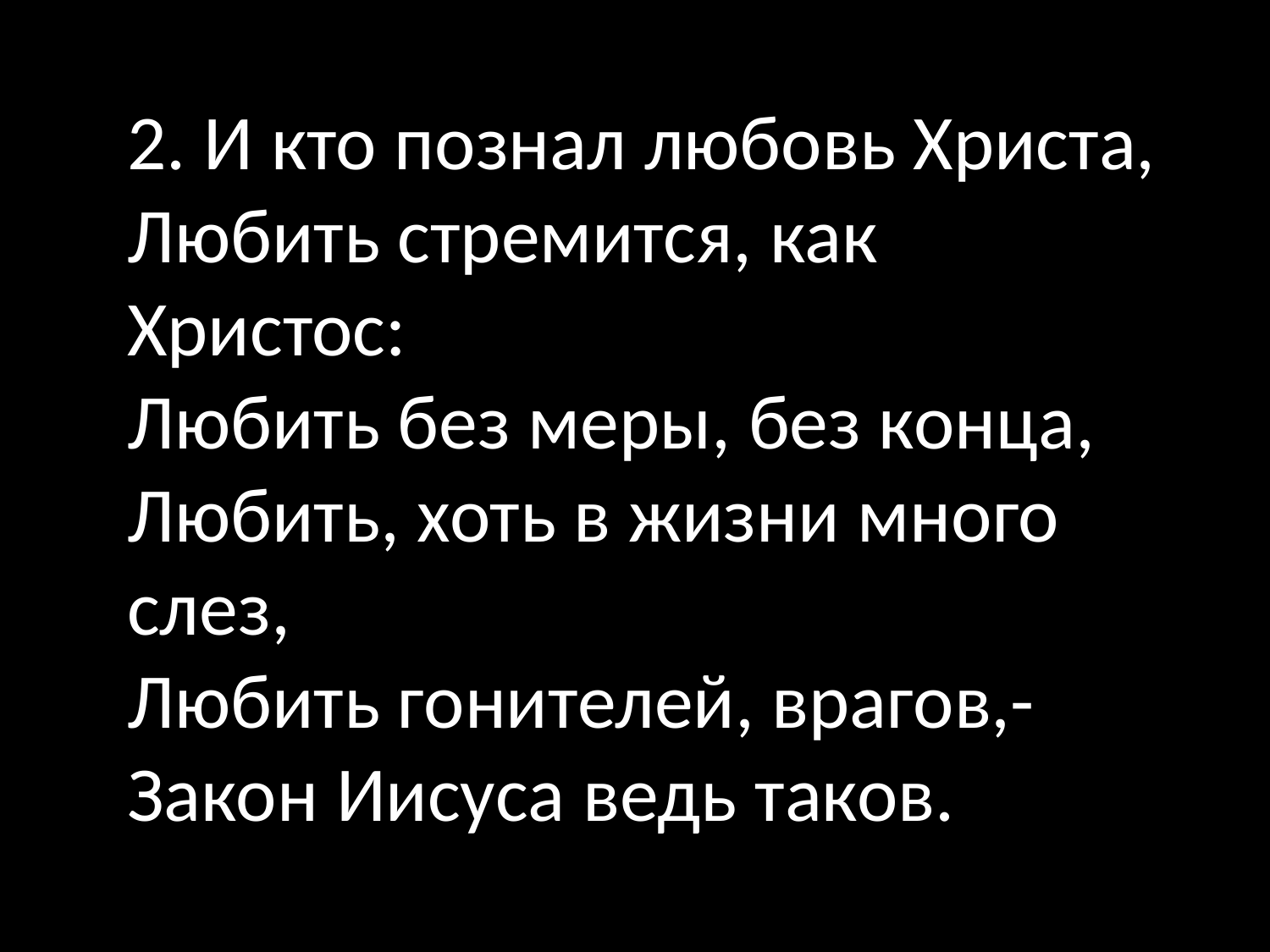

2. И кто познал любовь Христа,
Любить стремится, как Христос:
Любить без меры, без конца,
Любить, хоть в жизни много слез,
Любить гонителей, врагов,-
Закон Иисуса ведь таков.